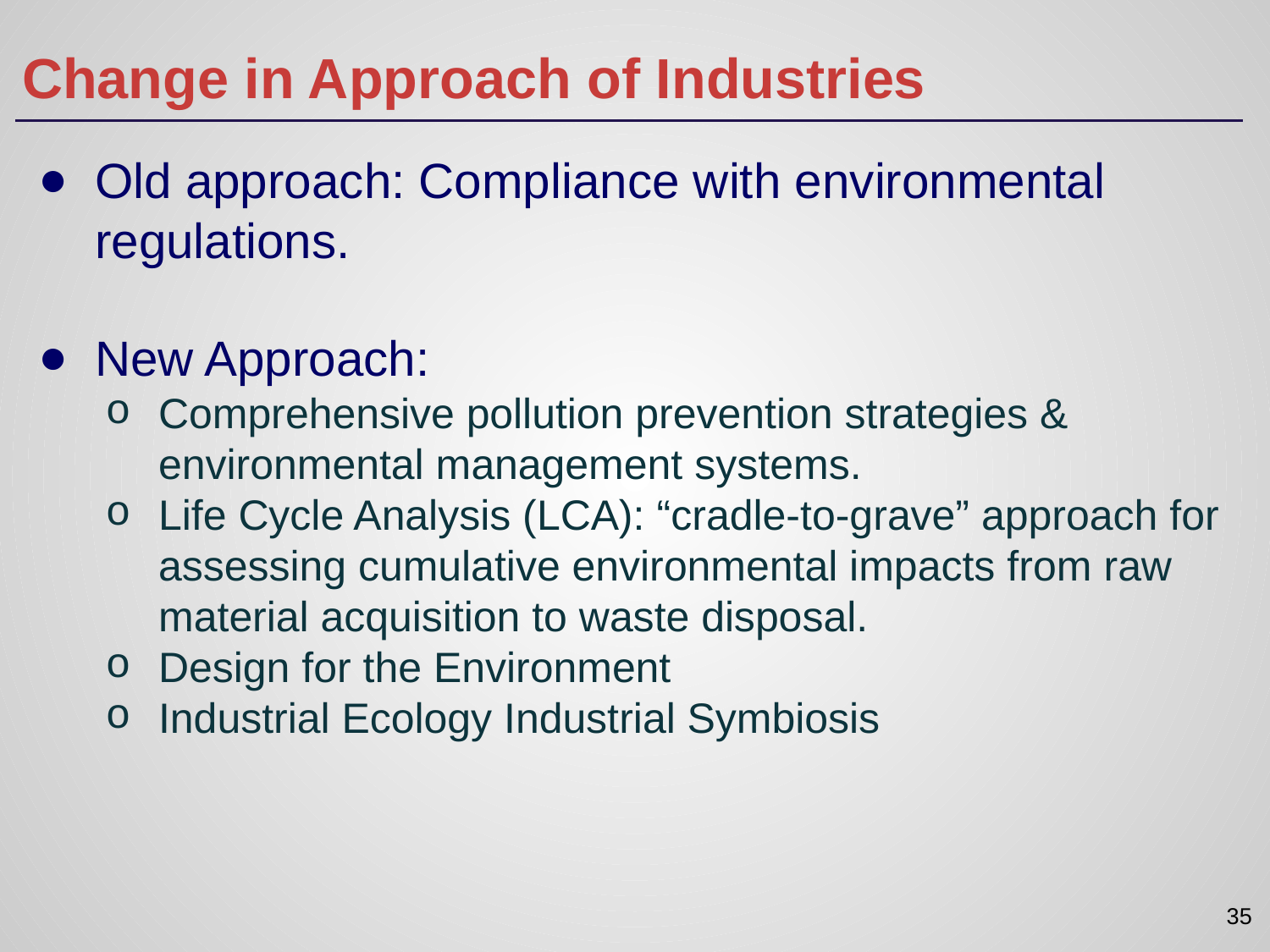

# Change in Approach of Industries
Old approach: Compliance with environmental regulations.

New Approach:
Comprehensive pollution prevention strategies & environmental management systems.
Life Cycle Analysis (LCA): “cradle-to-grave” approach for assessing cumulative environmental impacts from raw material acquisition to waste disposal.
Design for the Environment
Industrial Ecology Industrial Symbiosis
35